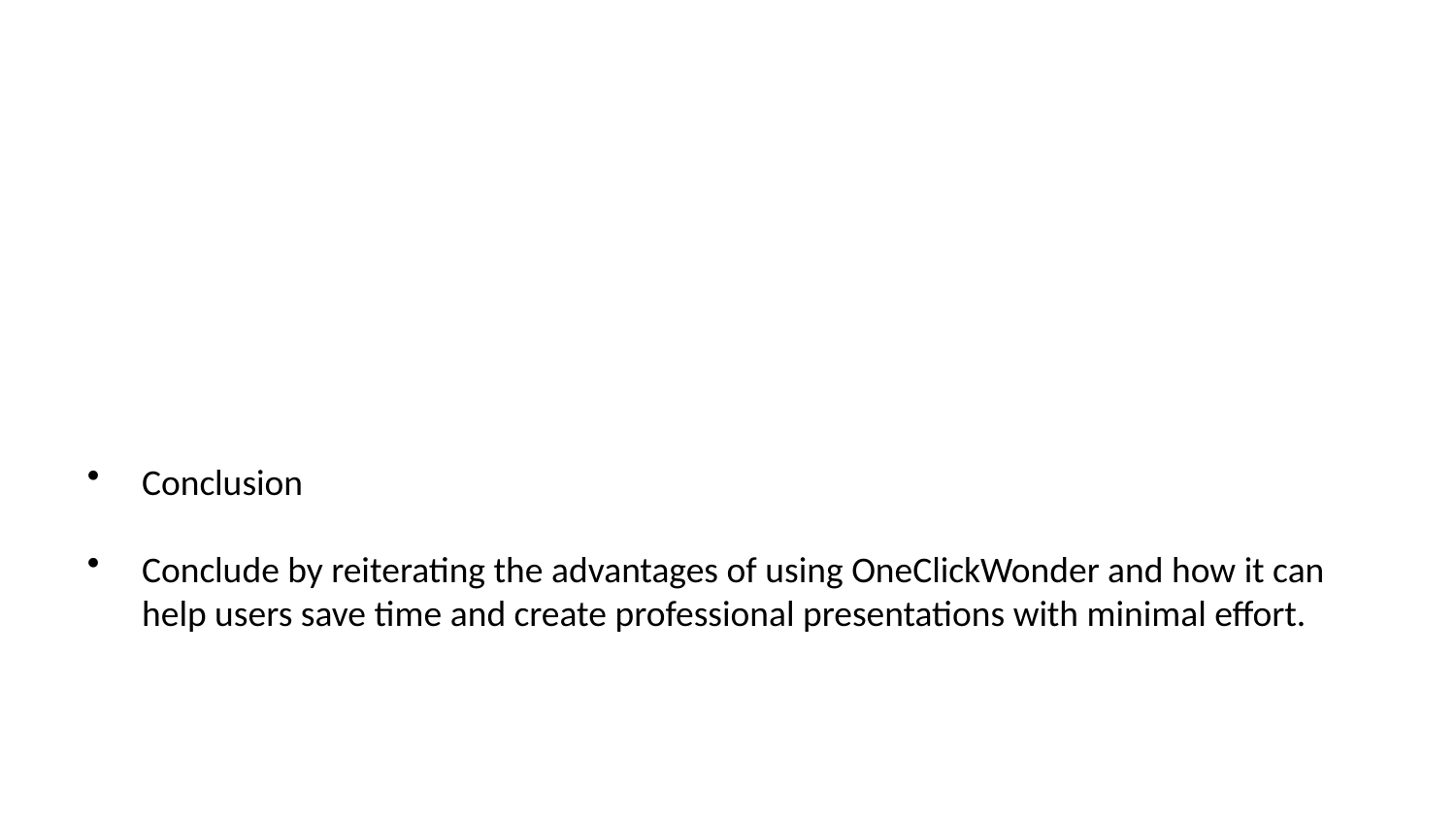

Conclusion

Conclude by reiterating the advantages of using OneClickWonder and how it can help users save time and create professional presentations with minimal effort.